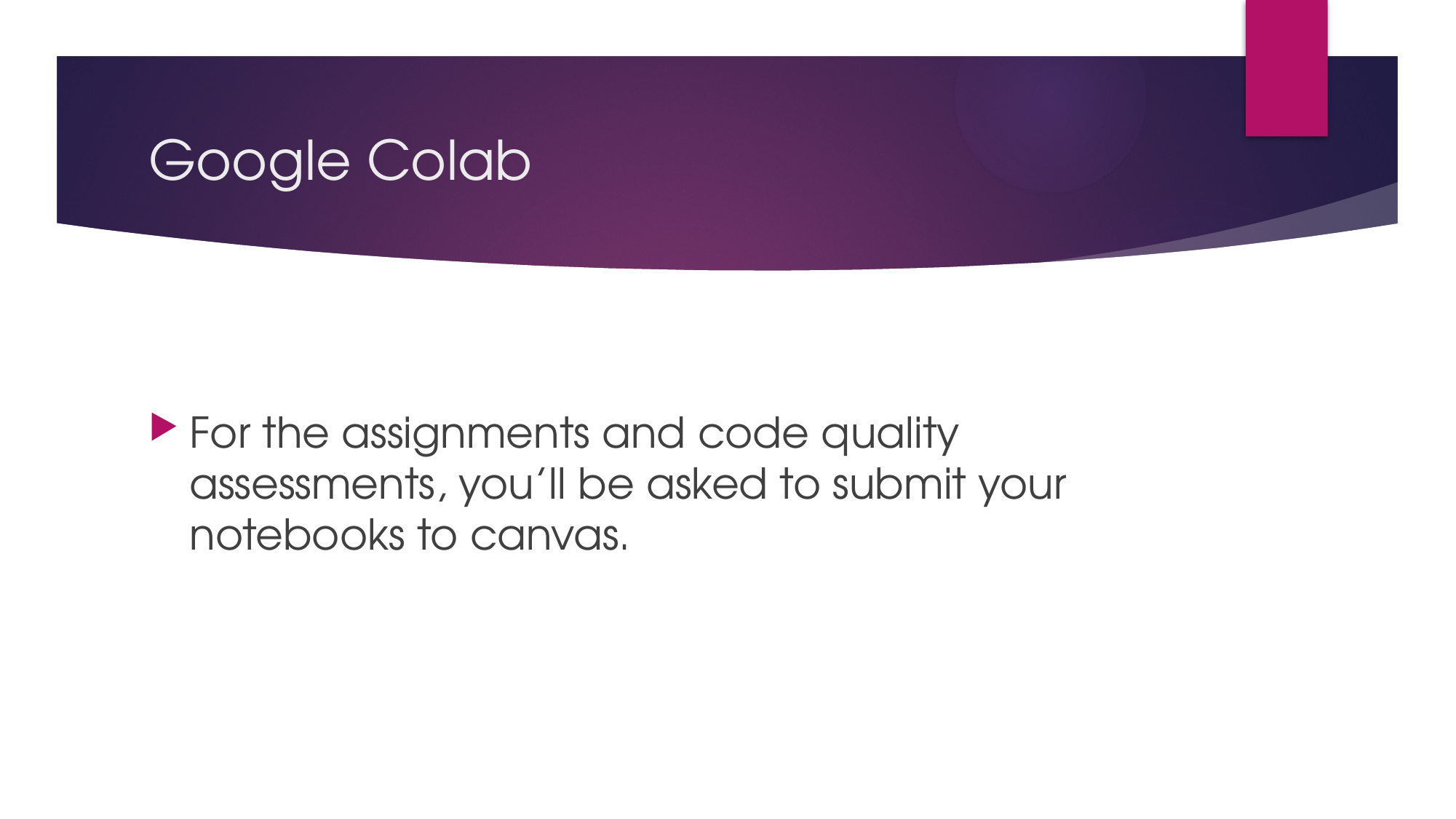

# Google Colab
For the assignments and code quality assessments, you’ll be asked to submit your notebooks to canvas.